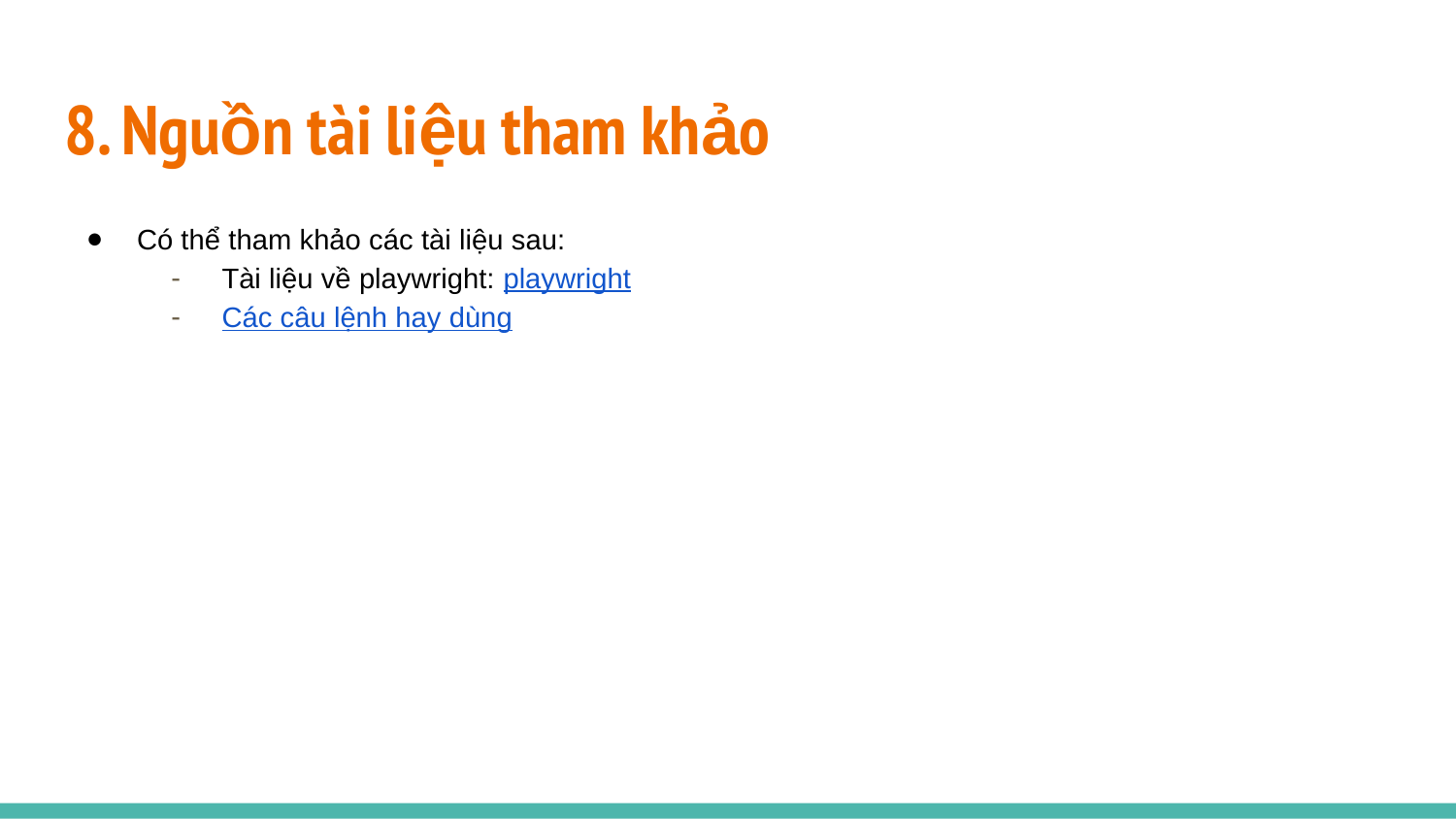

# 8. Nguồn tài liệu tham khảo
Có thể tham khảo các tài liệu sau:
Tài liệu về playwright: playwright
Các câu lệnh hay dùng